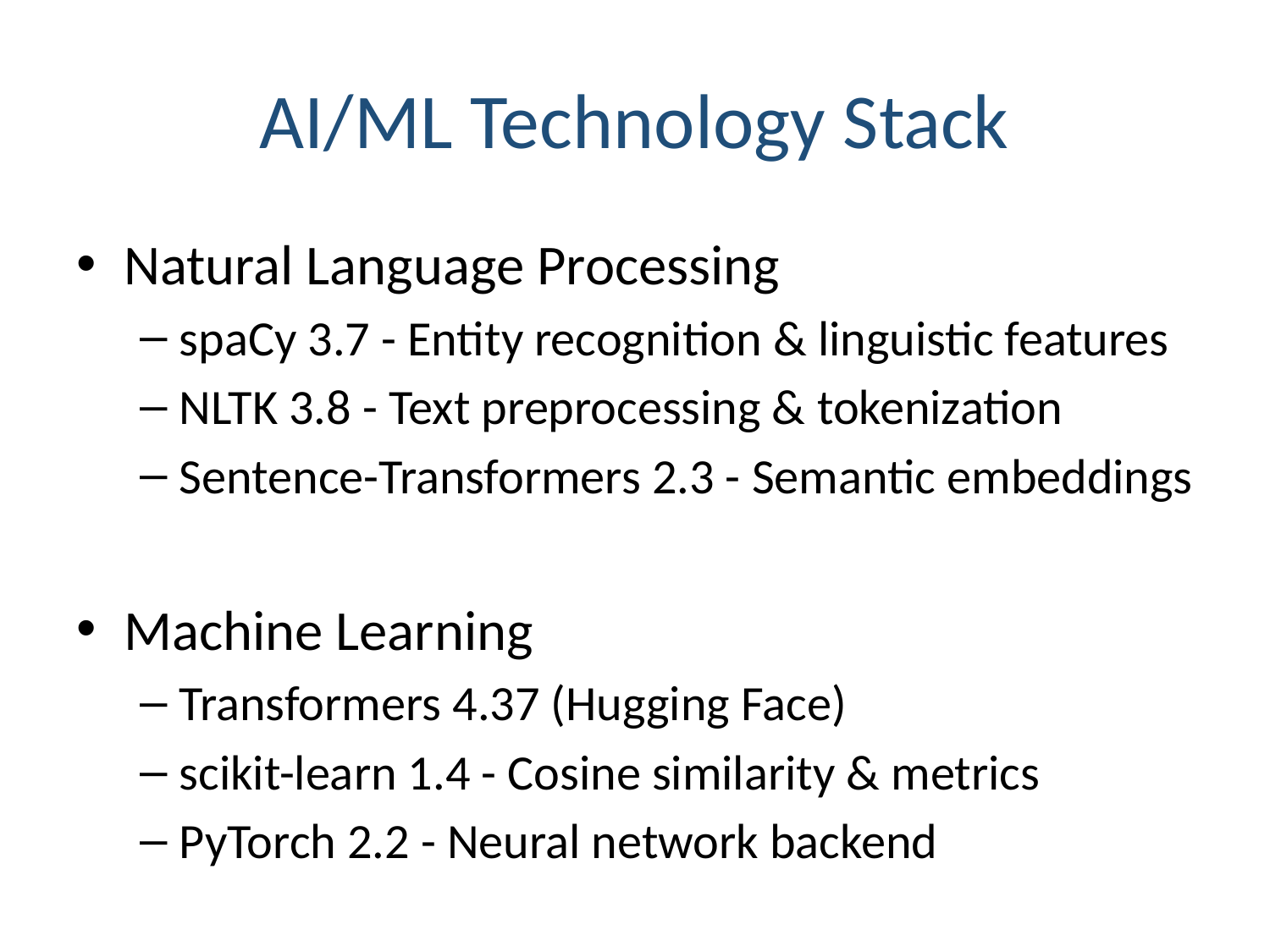

# AI/ML Technology Stack
Natural Language Processing
spaCy 3.7 - Entity recognition & linguistic features
NLTK 3.8 - Text preprocessing & tokenization
Sentence-Transformers 2.3 - Semantic embeddings

Machine Learning
Transformers 4.37 (Hugging Face)
scikit-learn 1.4 - Cosine similarity & metrics
PyTorch 2.2 - Neural network backend